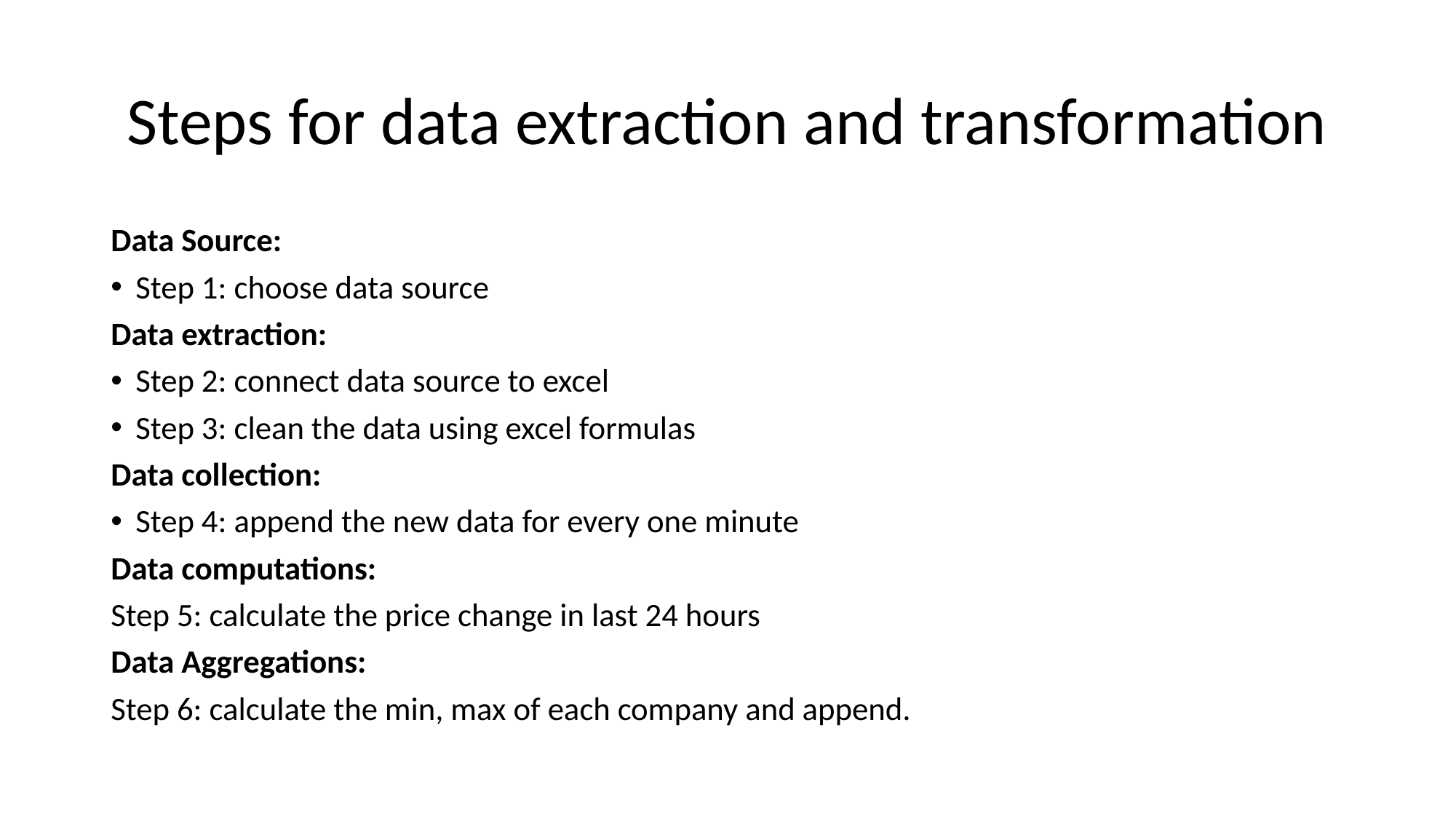

# Steps for data extraction and transformation
Data Source:
Step 1: choose data source
Data extraction:
Step 2: connect data source to excel
Step 3: clean the data using excel formulas
Data collection:
Step 4: append the new data for every one minute
Data computations:
Step 5: calculate the price change in last 24 hours
Data Aggregations:
Step 6: calculate the min, max of each company and append.